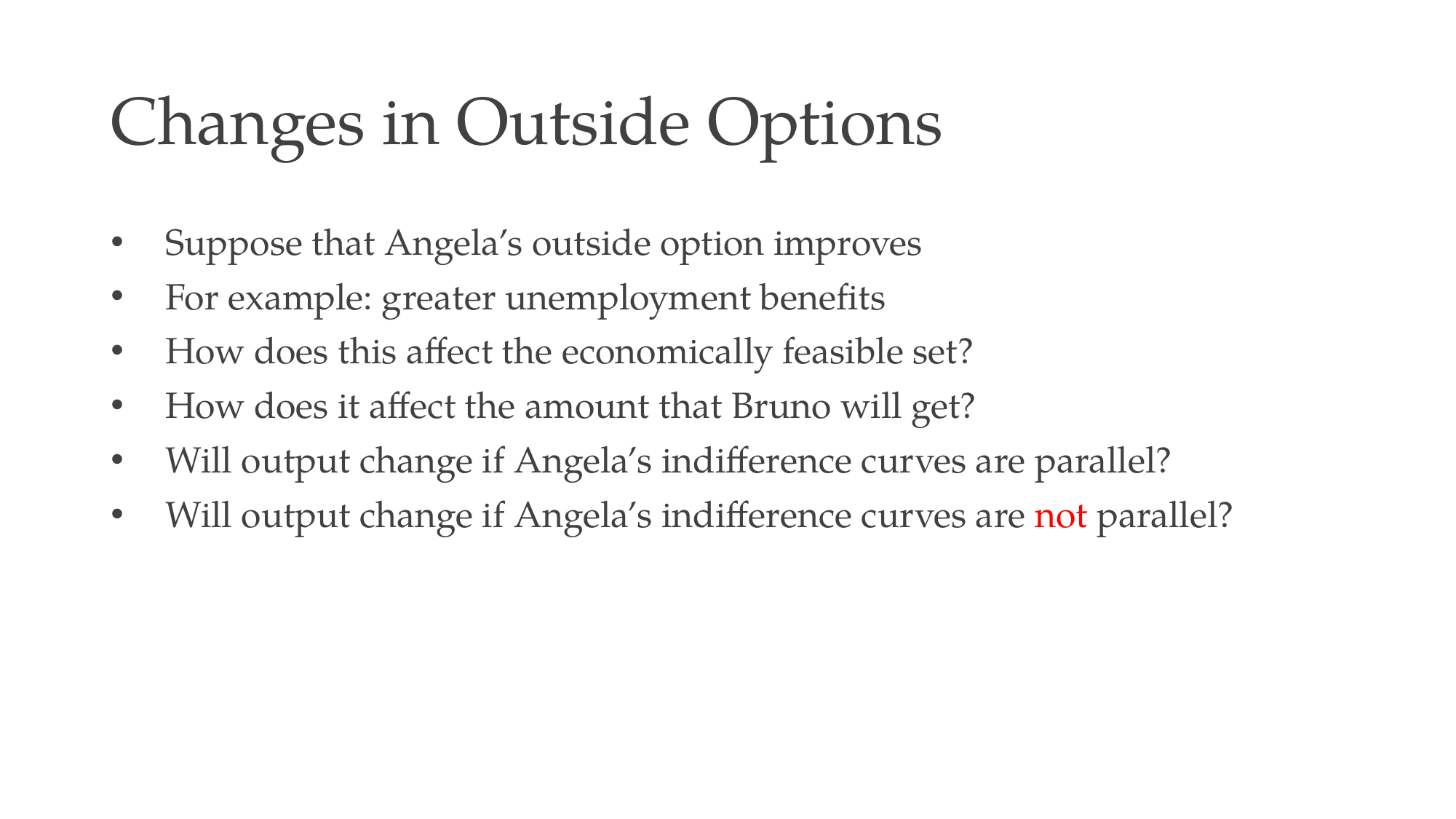

# Changes in Outside Options
Suppose that Angela’s outside option improves
For example: greater unemployment benefits
How does this affect the economically feasible set?
How does it affect the amount that Bruno will get?
Will output change if Angela’s indifference curves are parallel?
Will output change if Angela’s indifference curves are not parallel?